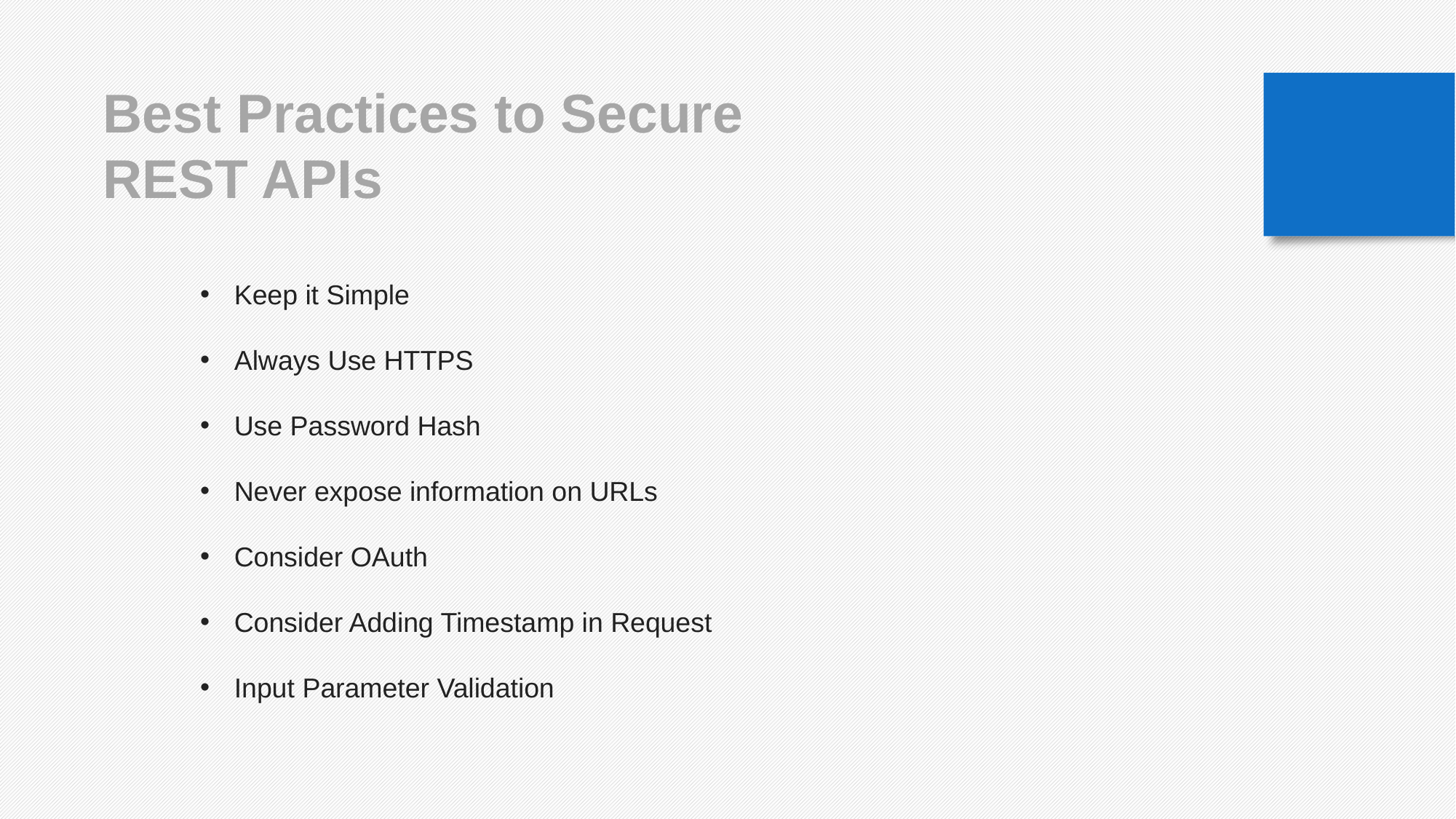

Best Practices to Secure REST APIs
Keep it Simple

Always Use HTTPS

Use Password Hash

Never expose information on URLs

Consider OAuth

Consider Adding Timestamp in Request

Input Parameter Validation